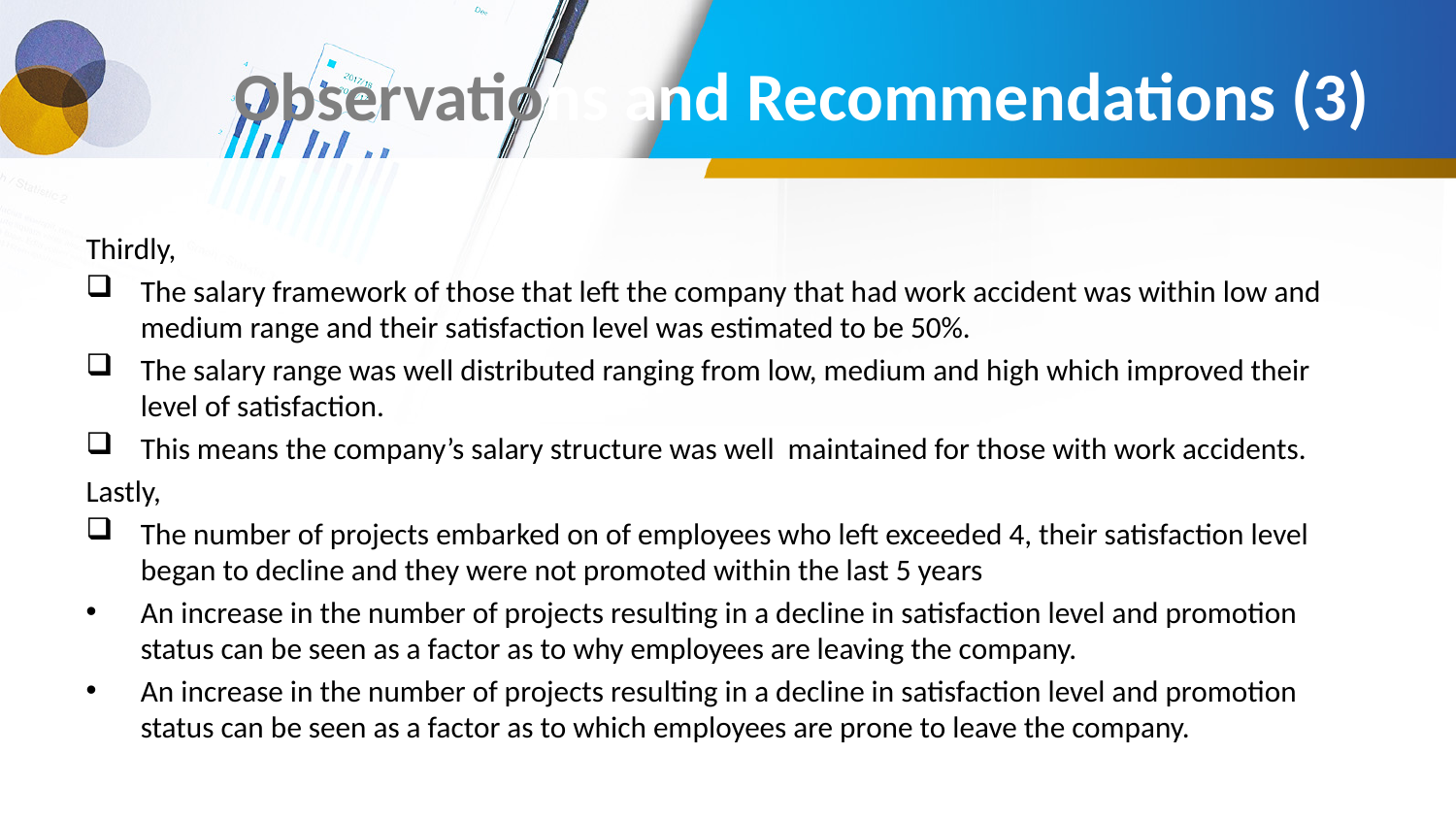

# Observations and Recommendations (3)
Thirdly,
The salary framework of those that left the company that had work accident was within low and medium range and their satisfaction level was estimated to be 50%.
The salary range was well distributed ranging from low, medium and high which improved their level of satisfaction.
This means the company’s salary structure was well  maintained for those with work accidents.
Lastly,
The number of projects embarked on of employees who left exceeded 4, their satisfaction level began to decline and they were not promoted within the last 5 years
An increase in the number of projects resulting in a decline in satisfaction level and promotion status can be seen as a factor as to why employees are leaving the company.
An increase in the number of projects resulting in a decline in satisfaction level and promotion status can be seen as a factor as to which employees are prone to leave the company.